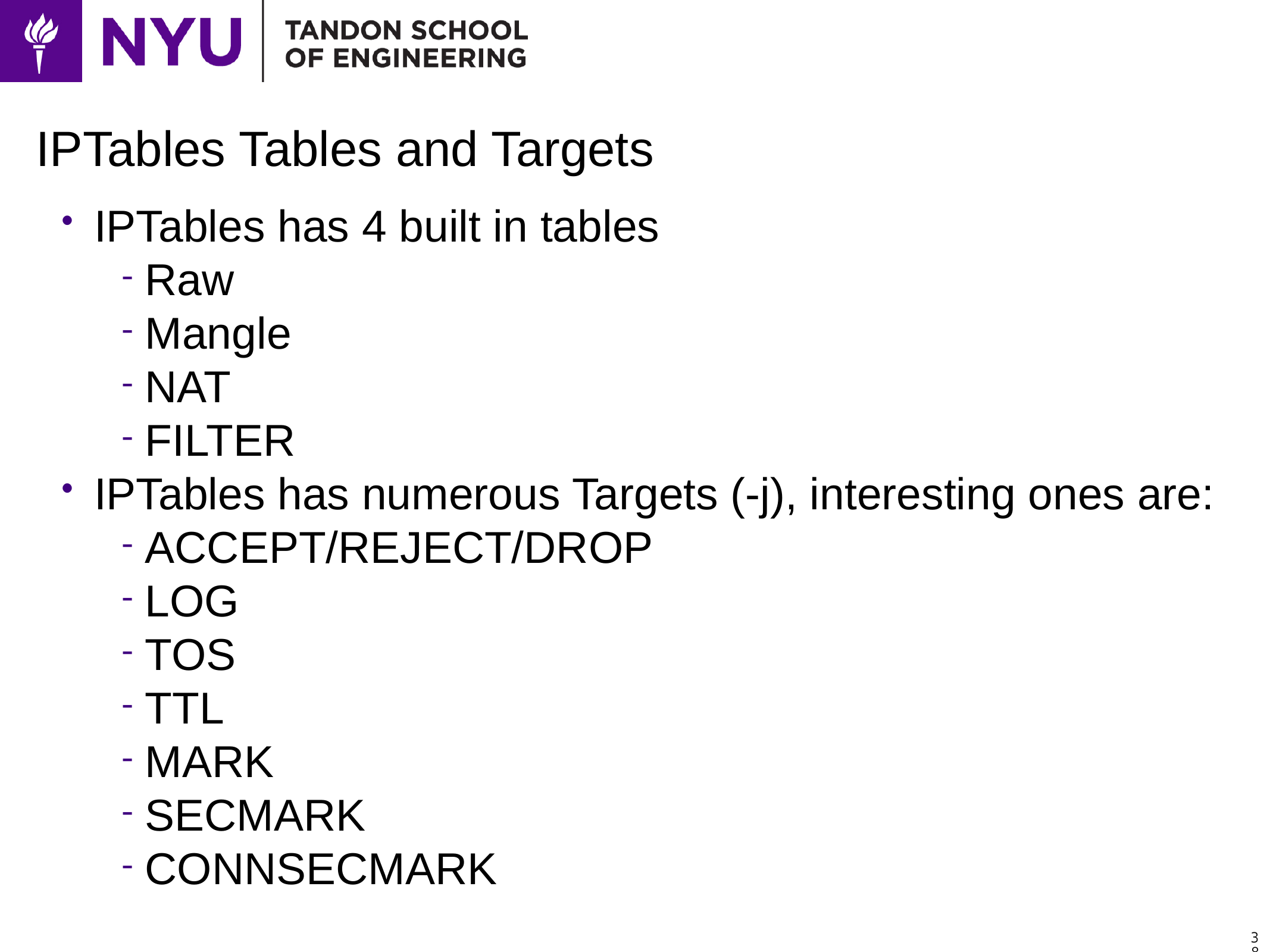

# IPTables Tables and Targets
IPTables has 4 built in tables
Raw
Mangle
NAT
FILTER
IPTables has numerous Targets (-j), interesting ones are:
ACCEPT/REJECT/DROP
LOG
TOS
TTL
MARK
SECMARK
CONNSECMARK

38